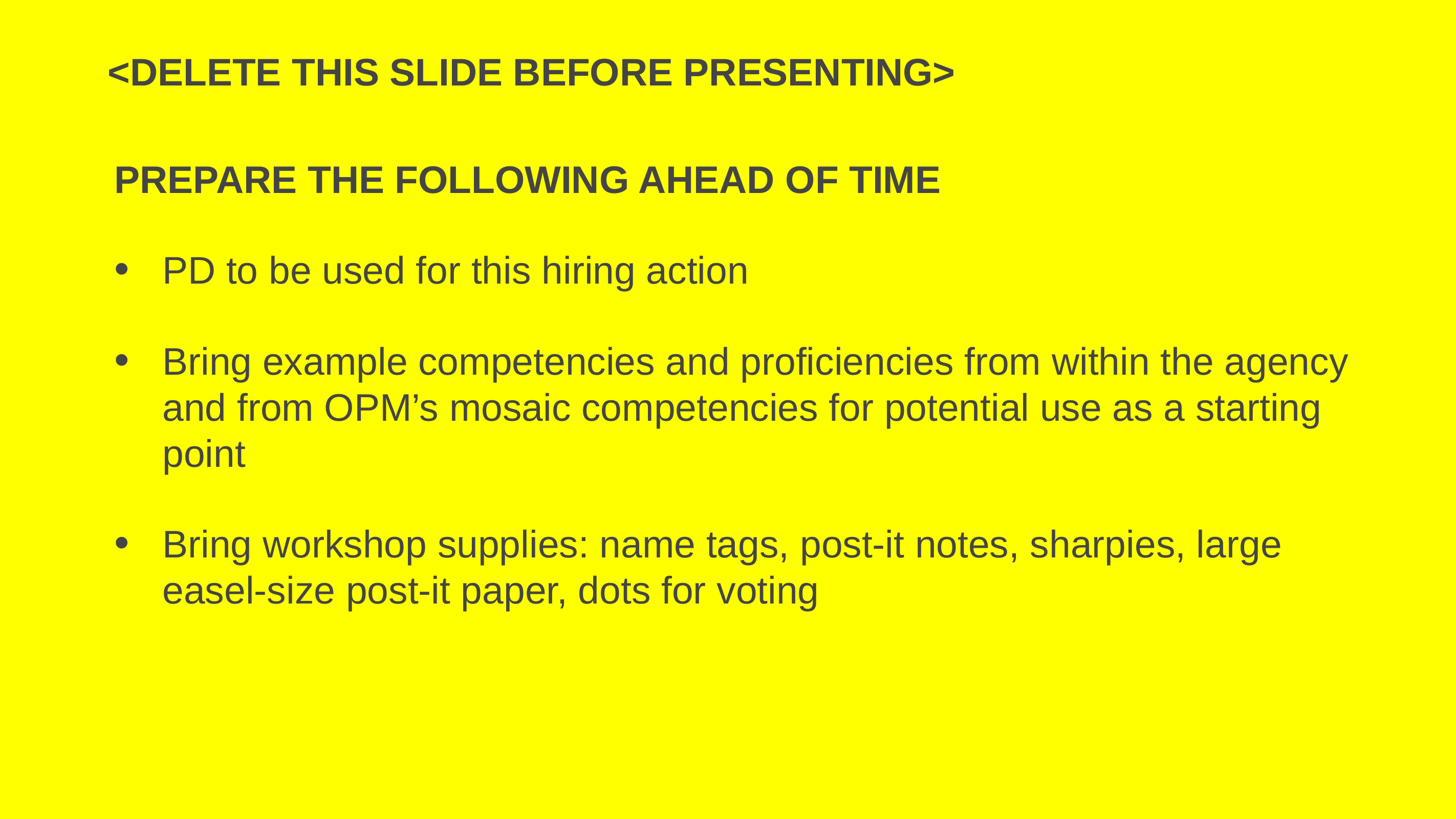

# <Delete THIS SLIDE BEFORE PRESENTING>
PREPARE THE FOLLOWING AHEAD OF TIME
PD to be used for this hiring action
Bring example competencies and proficiencies from within the agency and from OPM’s mosaic competencies for potential use as a starting point
Bring workshop supplies: name tags, post-it notes, sharpies, large easel-size post-it paper, dots for voting